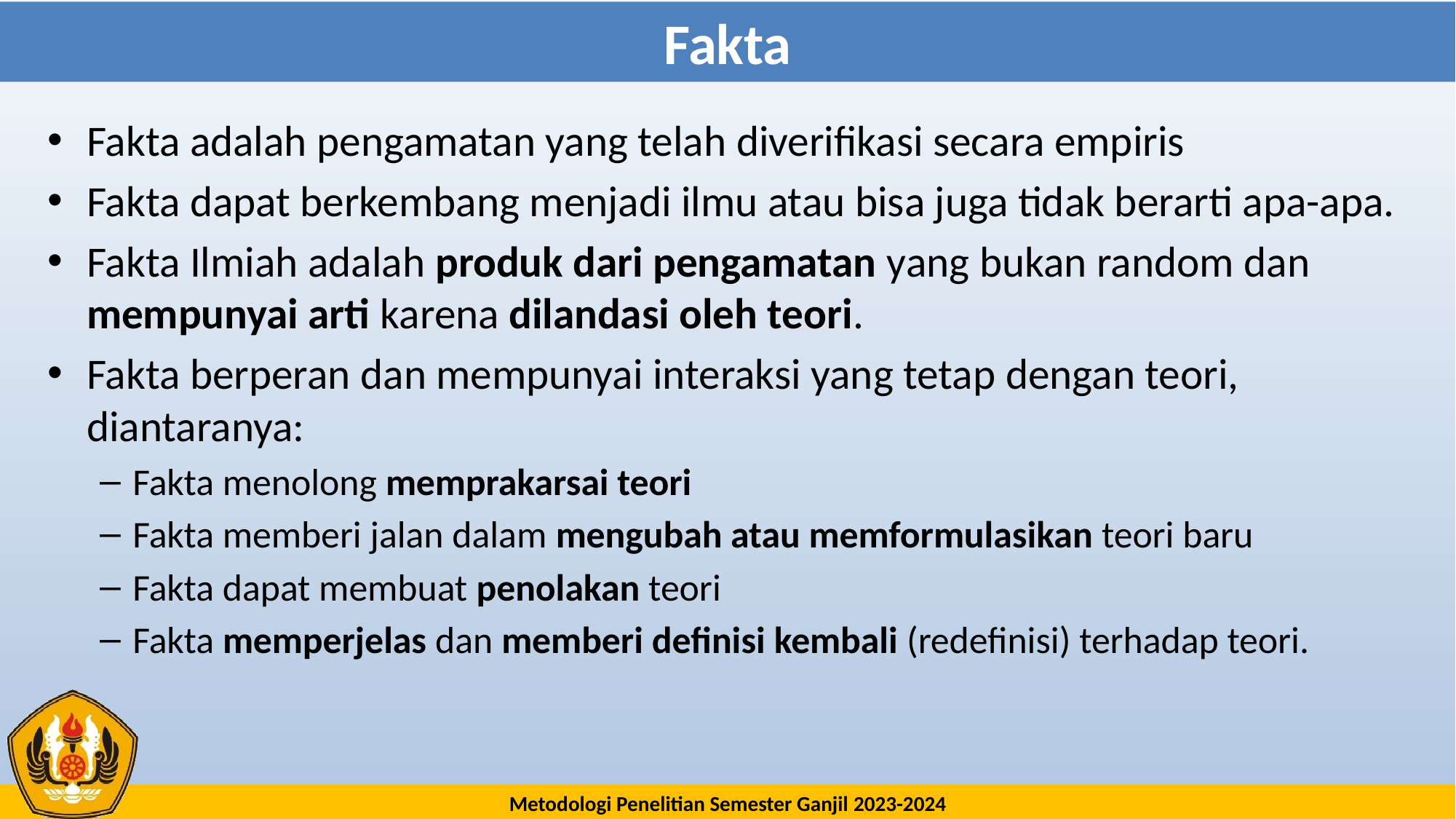

# Fakta
Fakta adalah pengamatan yang telah diverifikasi secara empiris
Fakta dapat berkembang menjadi ilmu atau bisa juga tidak berarti apa-apa.
Fakta Ilmiah adalah produk dari pengamatan yang bukan random dan mempunyai arti karena dilandasi oleh teori.
Fakta berperan dan mempunyai interaksi yang tetap dengan teori, diantaranya:
Fakta menolong memprakarsai teori
Fakta memberi jalan dalam mengubah atau memformulasikan teori baru
Fakta dapat membuat penolakan teori
Fakta memperjelas dan memberi definisi kembali (redefinisi) terhadap teori.